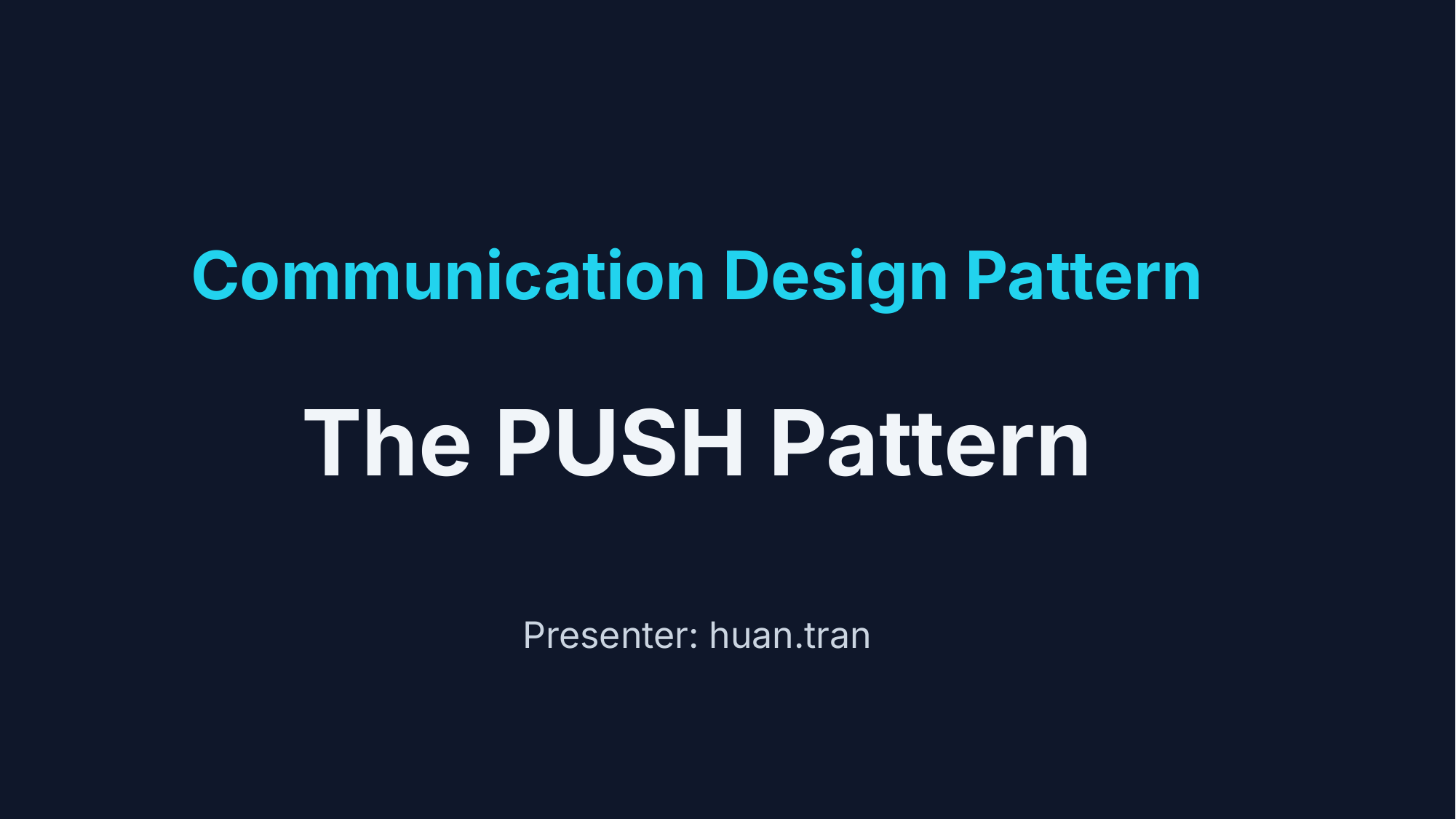

Communication Design Pattern
The PUSH Pattern
Presenter: huan.tran